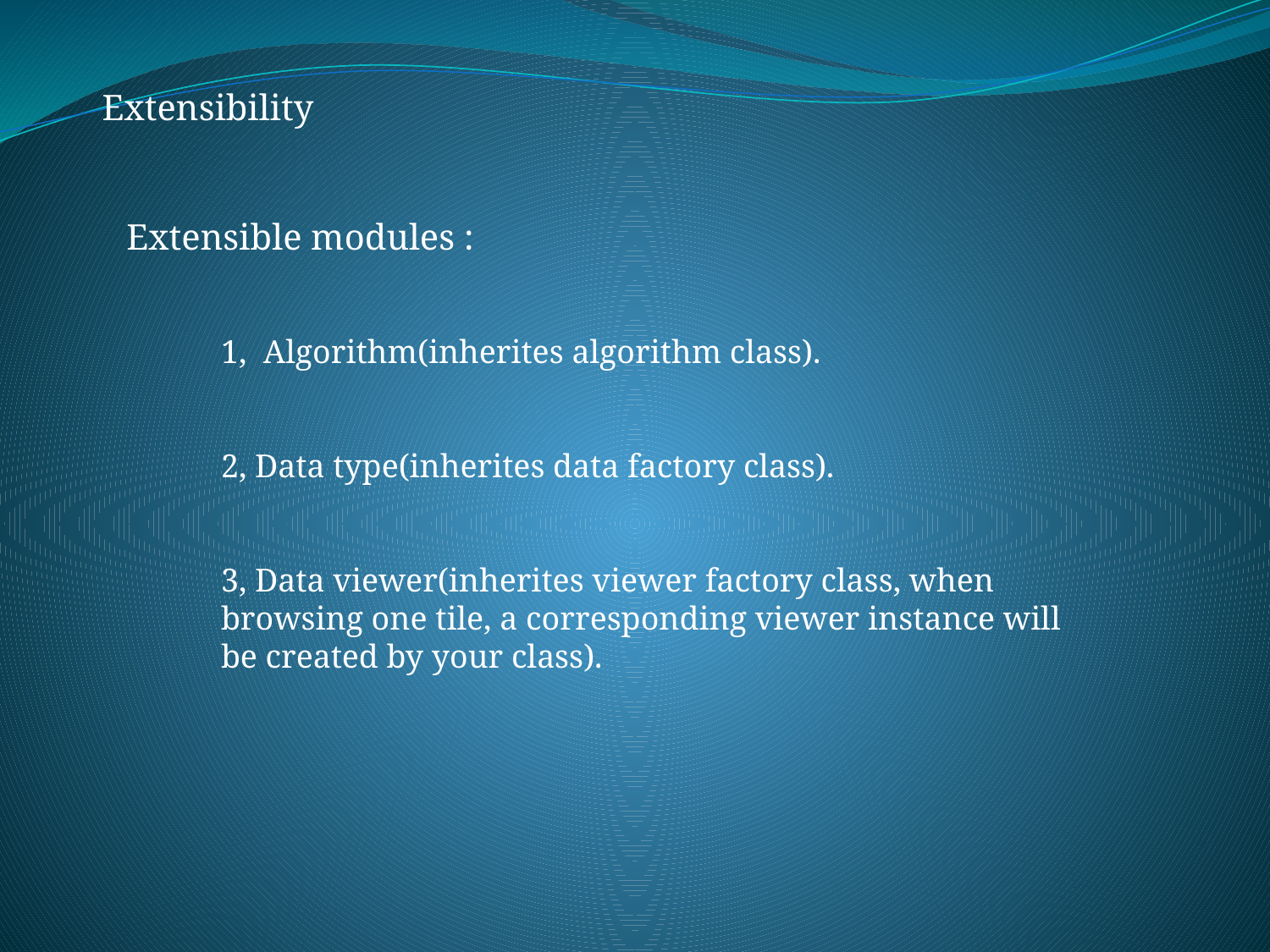

Extensibility
Extensible modules :

1,  Algorithm(inherites algorithm class).

2, Data type(inherites data factory class).

3, Data viewer(inherites viewer factory class, when browsing one tile, a corresponding viewer instance will  be created by your class).